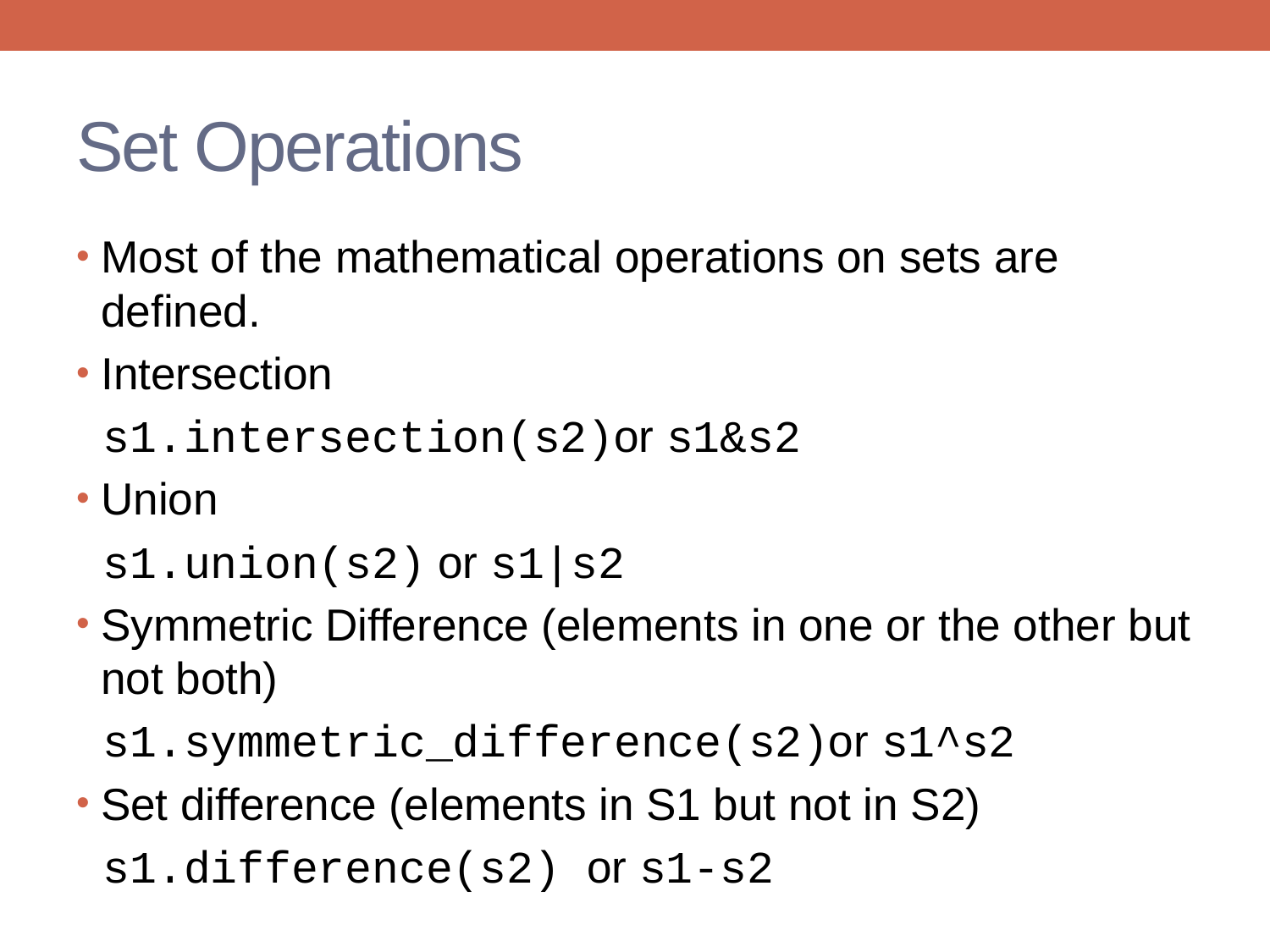

# Set Operations
Most of the mathematical operations on sets are defined.
Intersection
 s1.intersection(s2)or s1&s2
Union
 s1.union(s2) or s1|s2
Symmetric Difference (elements in one or the other but not both)
 s1.symmetric_difference(s2)or s1^s2
Set difference (elements in S1 but not in S2)
 s1.difference(s2) or s1-s2